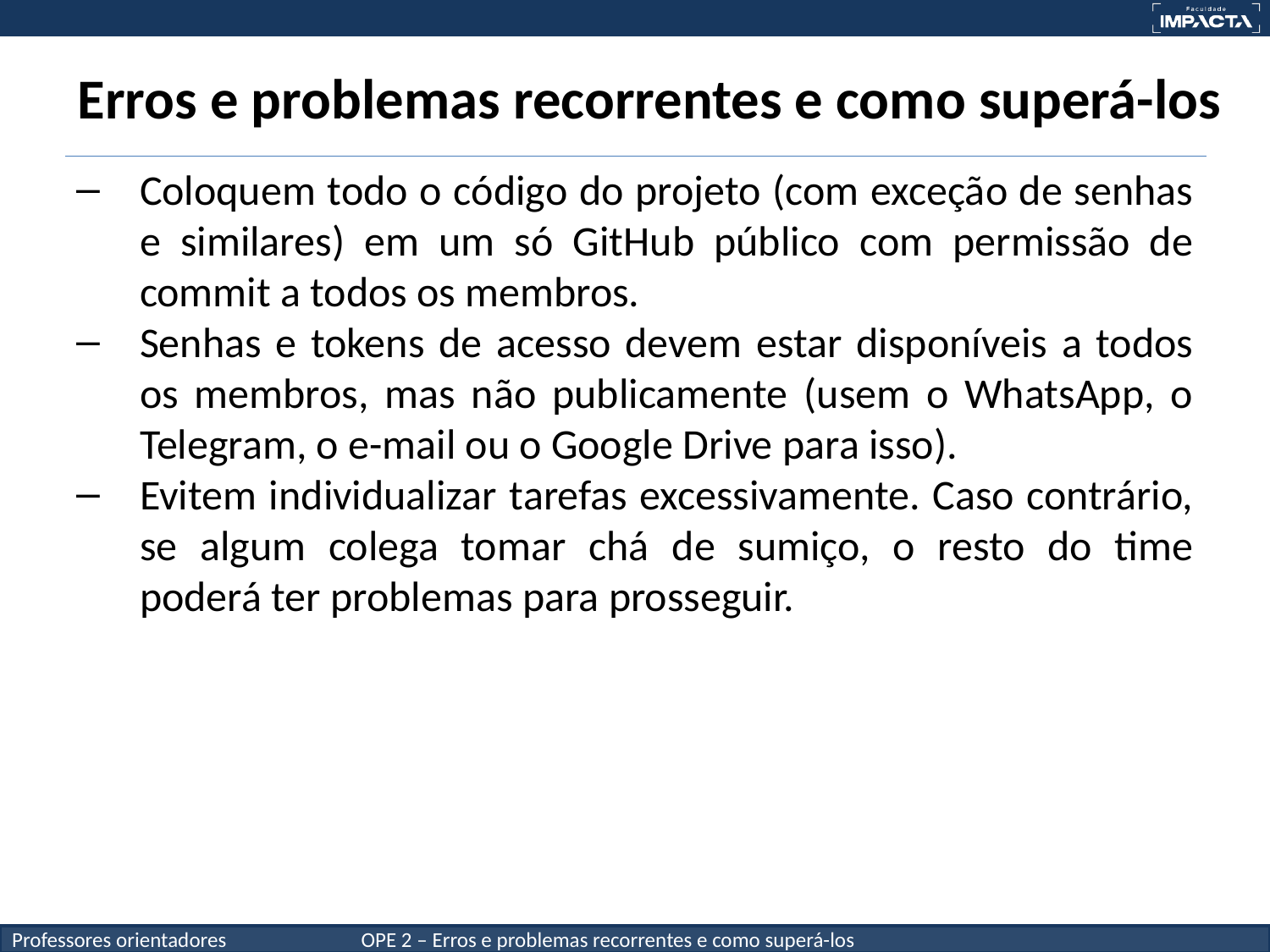

# Erros e problemas recorrentes e como superá-los
Coloquem todo o código do projeto (com exceção de senhas e similares) em um só GitHub público com permissão de commit a todos os membros.
Senhas e tokens de acesso devem estar disponíveis a todos os membros, mas não publicamente (usem o WhatsApp, o Telegram, o e-mail ou o Google Drive para isso).
Evitem individualizar tarefas excessivamente. Caso contrário, se algum colega tomar chá de sumiço, o resto do time poderá ter problemas para prosseguir.